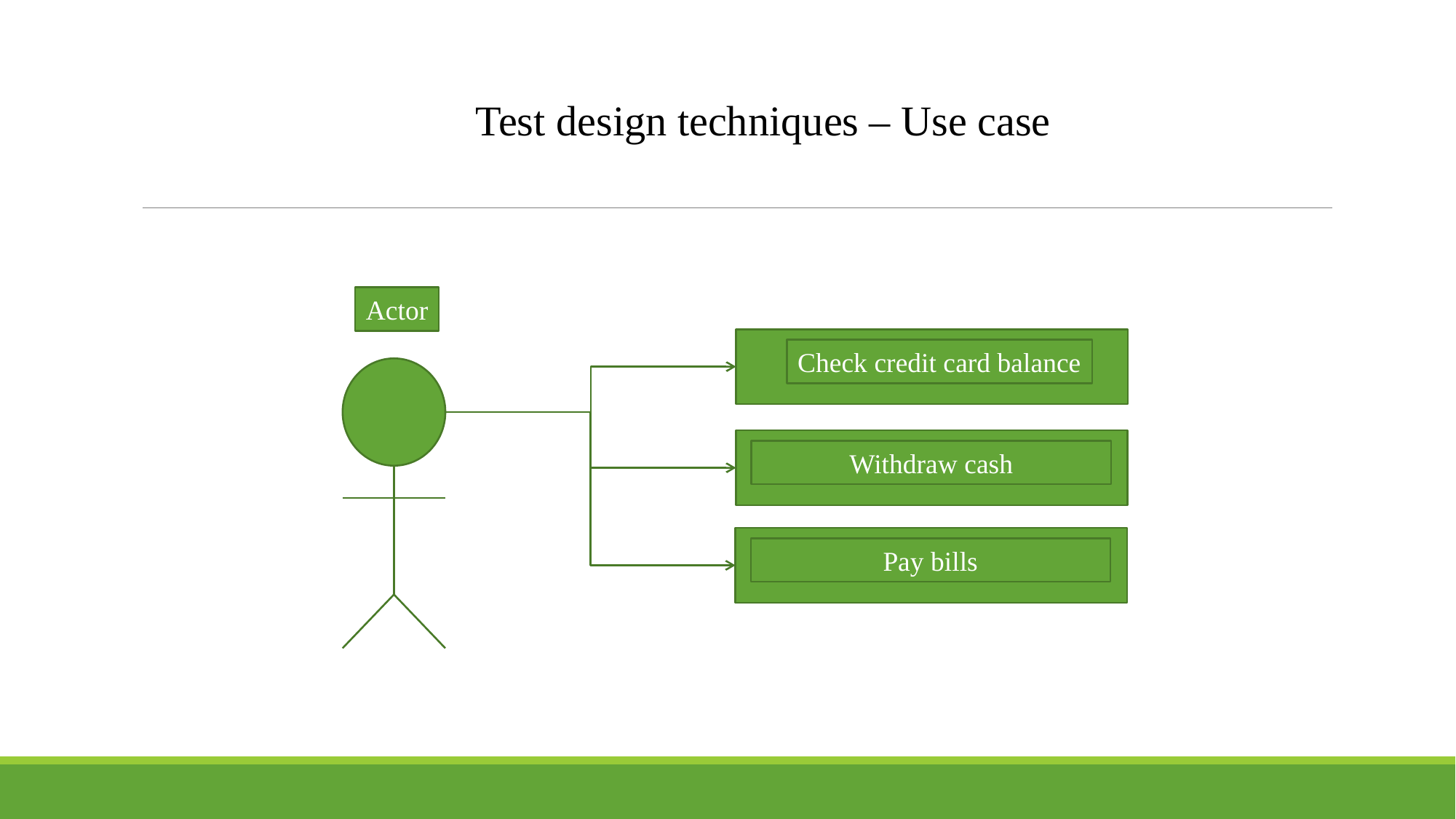

Test design techniques – Use case
Actor

Check credit card balance

Withdraw cash

Pay bills